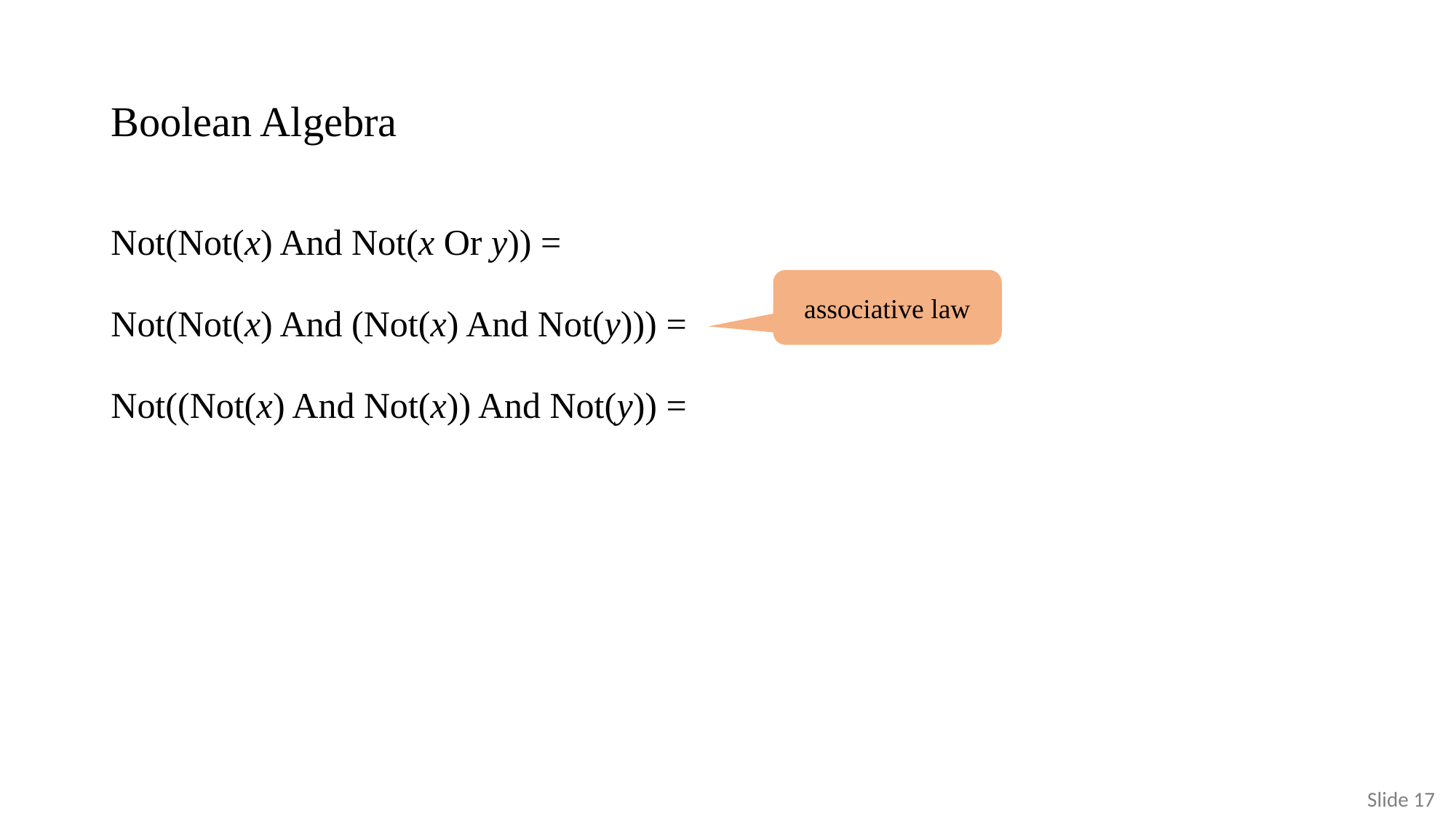

# Boolean Algebra
Not(Not(x) And Not(x Or y)) =
Not(Not(x) And (Not(x) And Not(y))) =
Not((Not(x) And Not(x)) And Not(y)) =
associative law